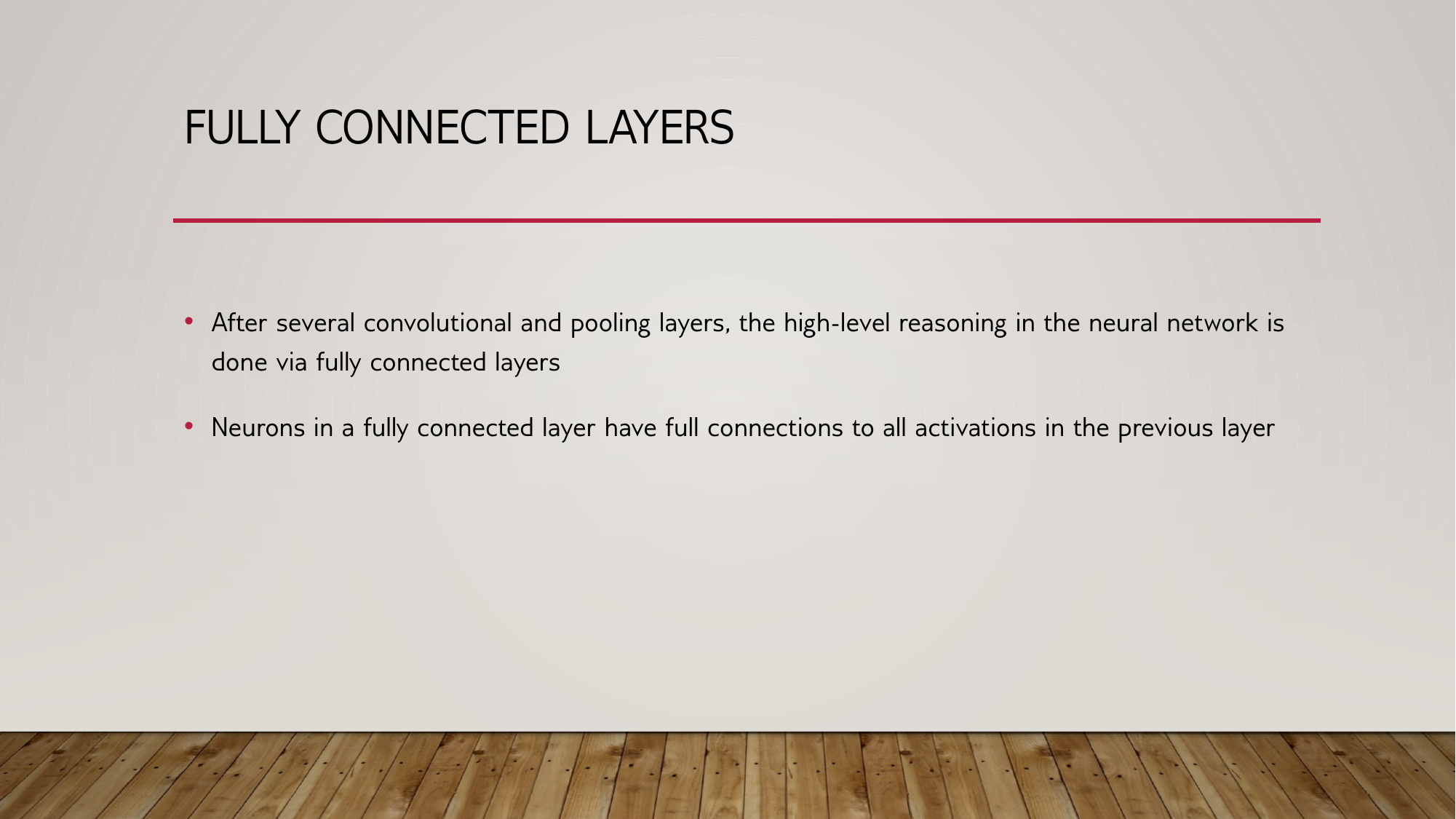

# Fully Connected Layers

After several convolutional and pooling layers, the high-level reasoning in the neural network is done via fully connected layers
Neurons in a fully connected layer have full connections to all activations in the previous layer